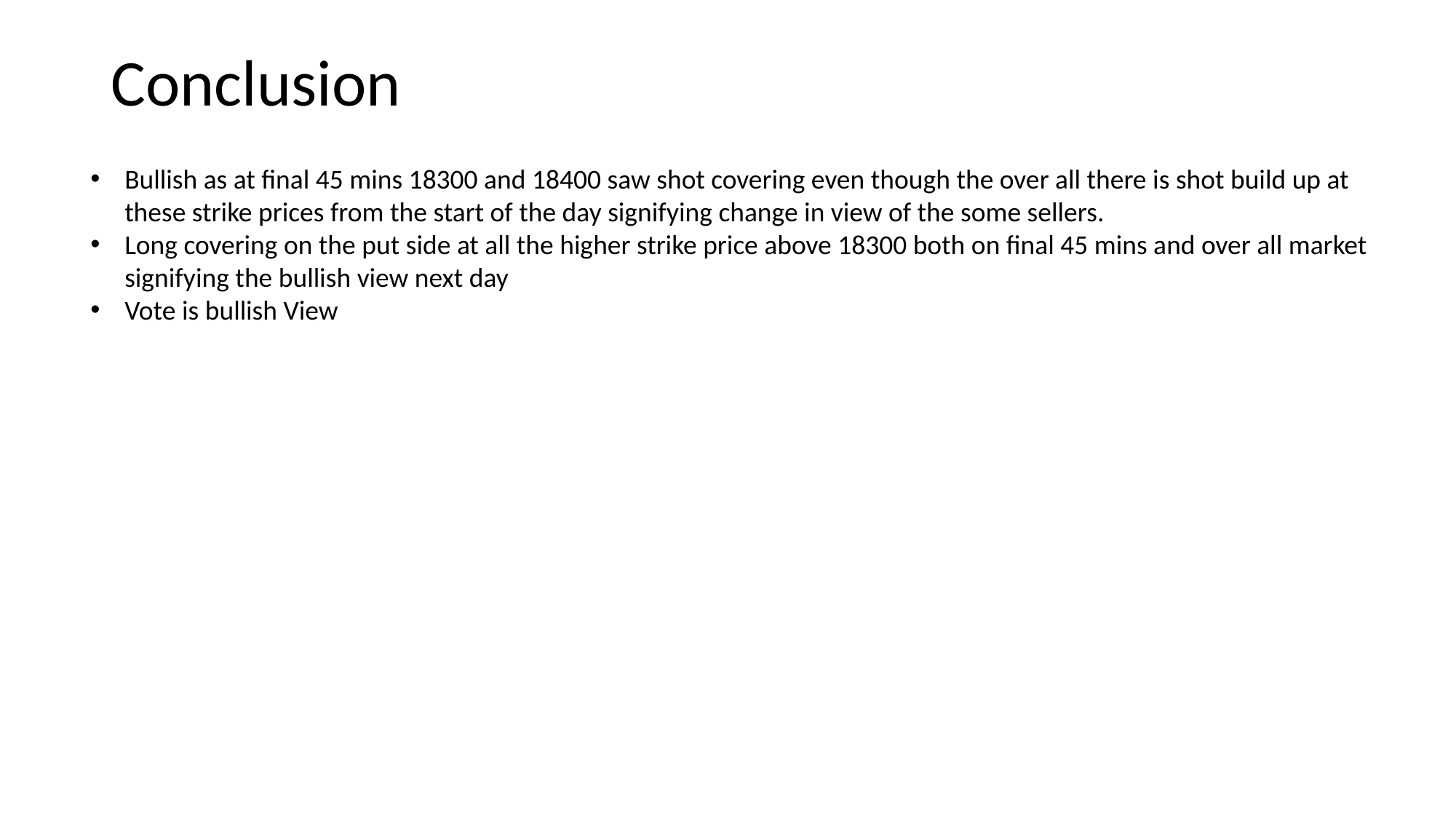

# Conclusion
Bullish as at final 45 mins 18300 and 18400 saw shot covering even though the over all there is shot build up at these strike prices from the start of the day signifying change in view of the some sellers.
Long covering on the put side at all the higher strike price above 18300 both on final 45 mins and over all market signifying the bullish view next day
Vote is bullish View